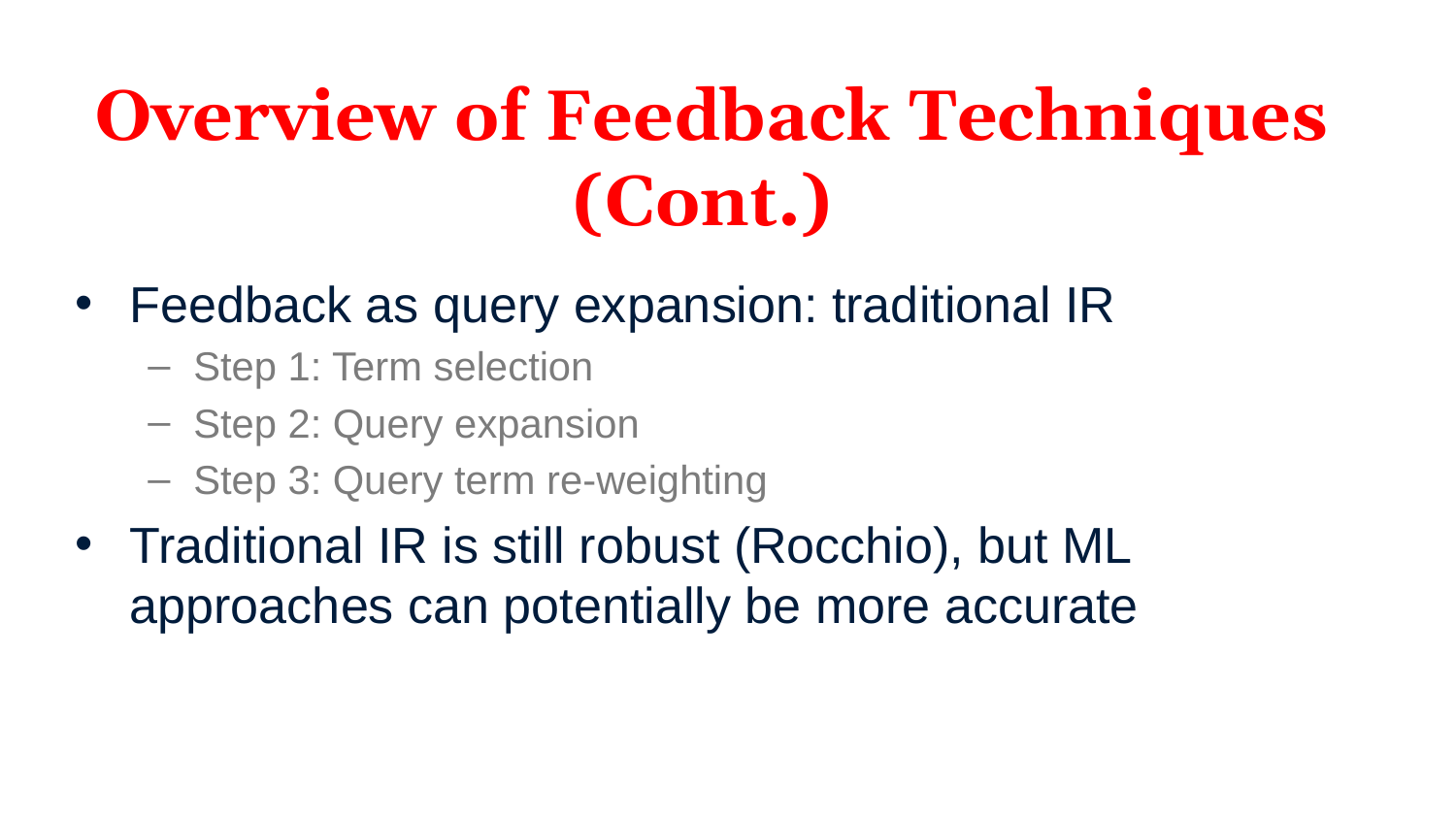

# Overview of Feedback Techniques (Cont.)
Feedback as query expansion: traditional IR
Step 1: Term selection
Step 2: Query expansion
Step 3: Query term re-weighting
Traditional IR is still robust (Rocchio), but ML approaches can potentially be more accurate